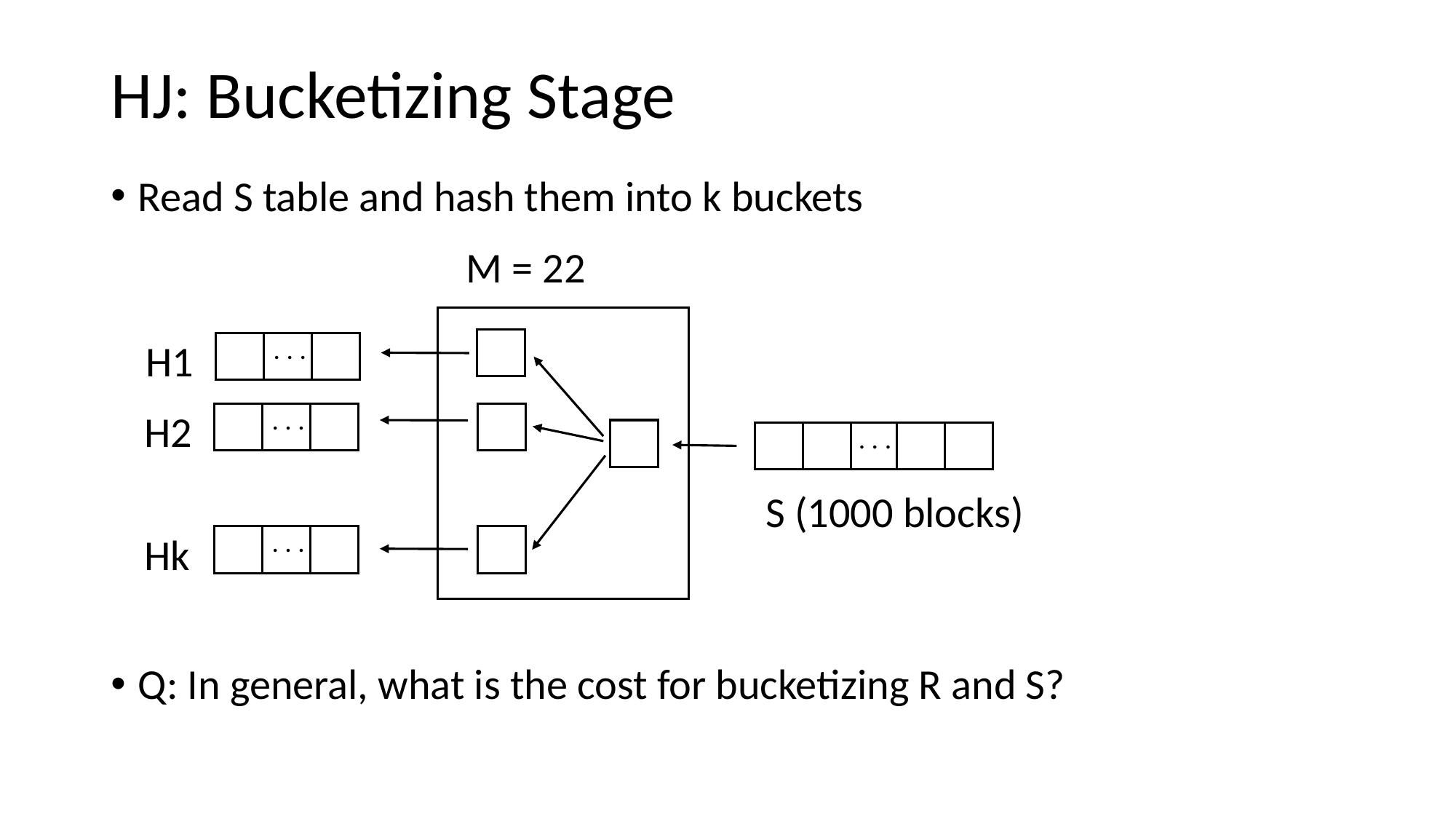

# HJ: Bucketizing Stage
Read S table and hash them into k buckets

Q: In general, what is the cost for bucketizing R and S?

M = 22

. . .
H1

. . .
H2

. . .

S (1000 blocks)
. . .
Hk